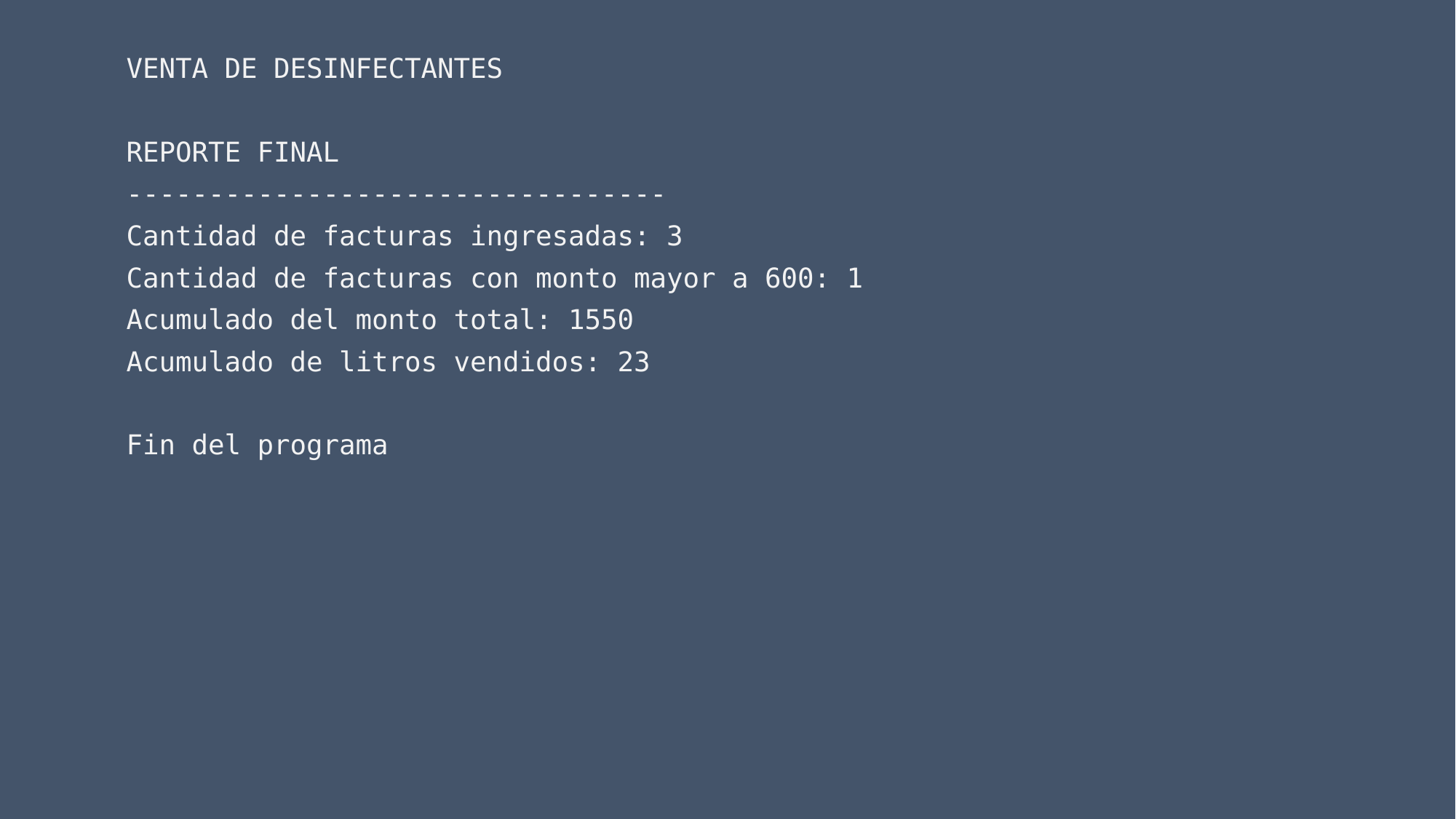

VENTA DE DESINFECTANTES

REPORTE FINAL
---------------------------------
Cantidad de facturas ingresadas: 3
Cantidad de facturas con monto mayor a 600: 1
Acumulado del monto total: 1550
Acumulado de litros vendidos: 23

Fin del programa